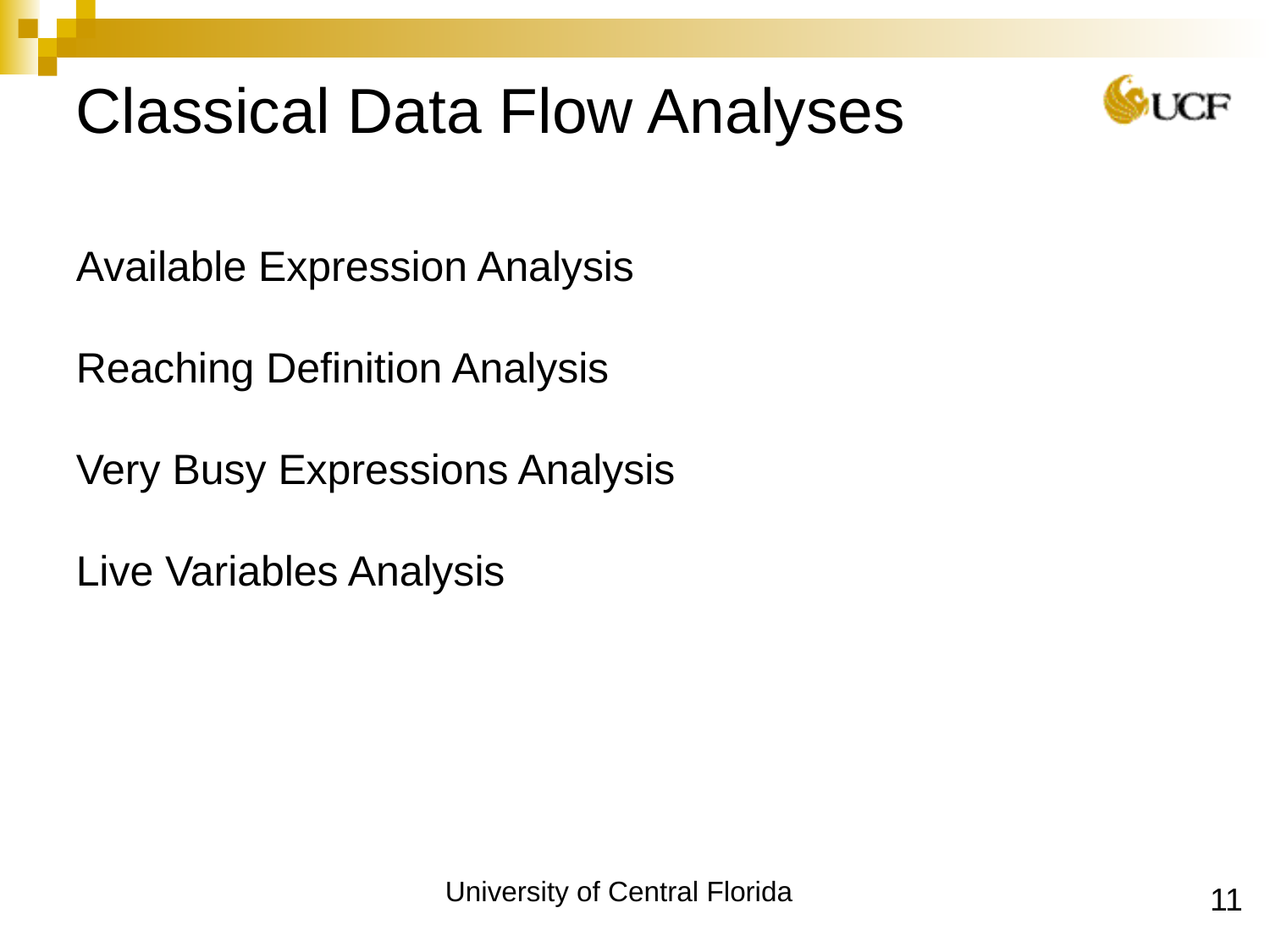

Classical Data Flow Analyses
Available Expression Analysis

Reaching Definition Analysis

Very Busy Expressions Analysis

Live Variables Analysis

11